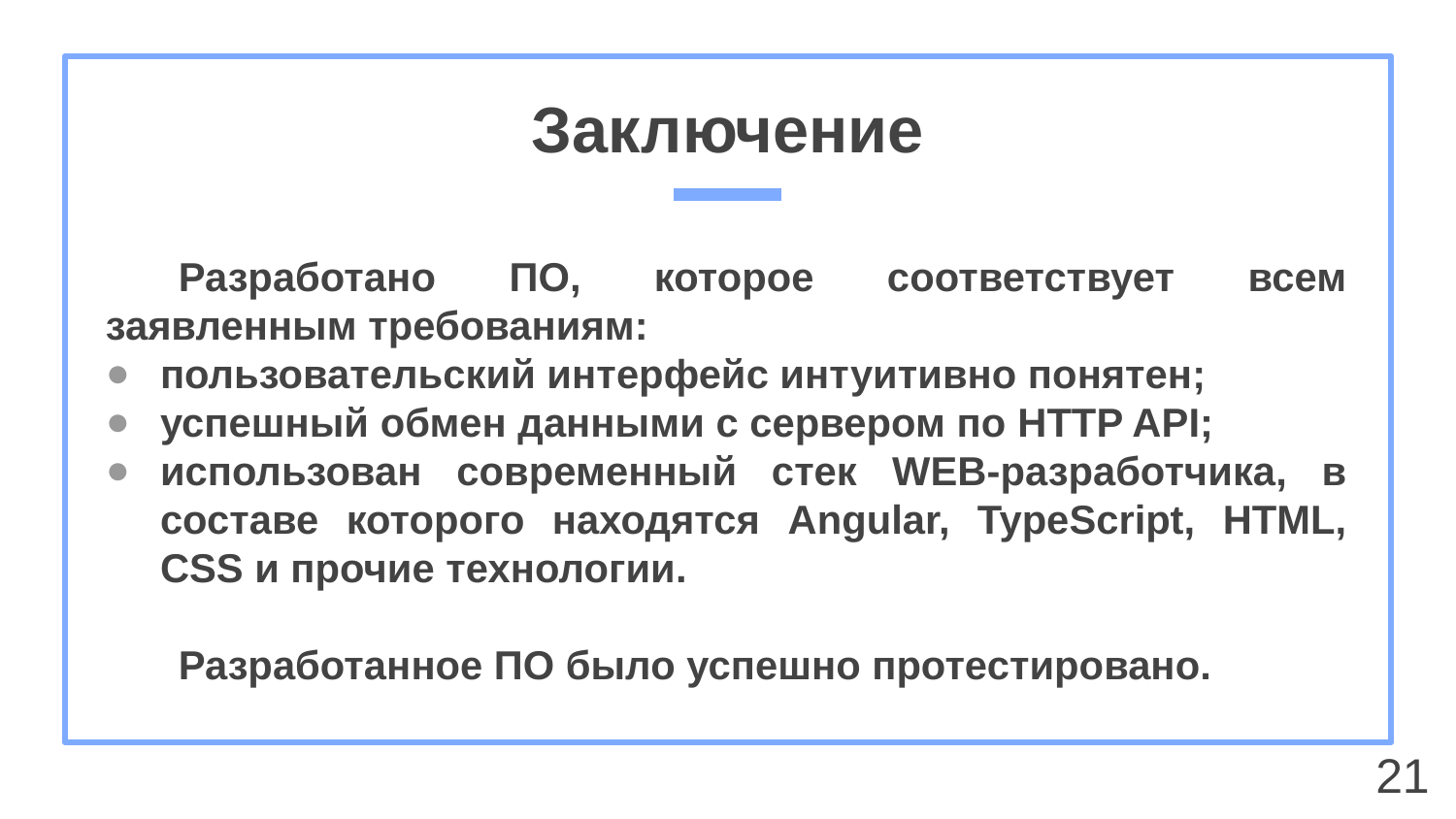

# Заключение
Разработано ПО, которое соответствует всем заявленным требованиям:
пользовательский интерфейс интуитивно понятен;
успешный обмен данными с сервером по HTTP API;
использован современный стек WEB-разработчика, в составе которого находятся Angular, TypeScript, HTML, CSS и прочие технологии.

Разработанное ПО было успешно протестировано.
21